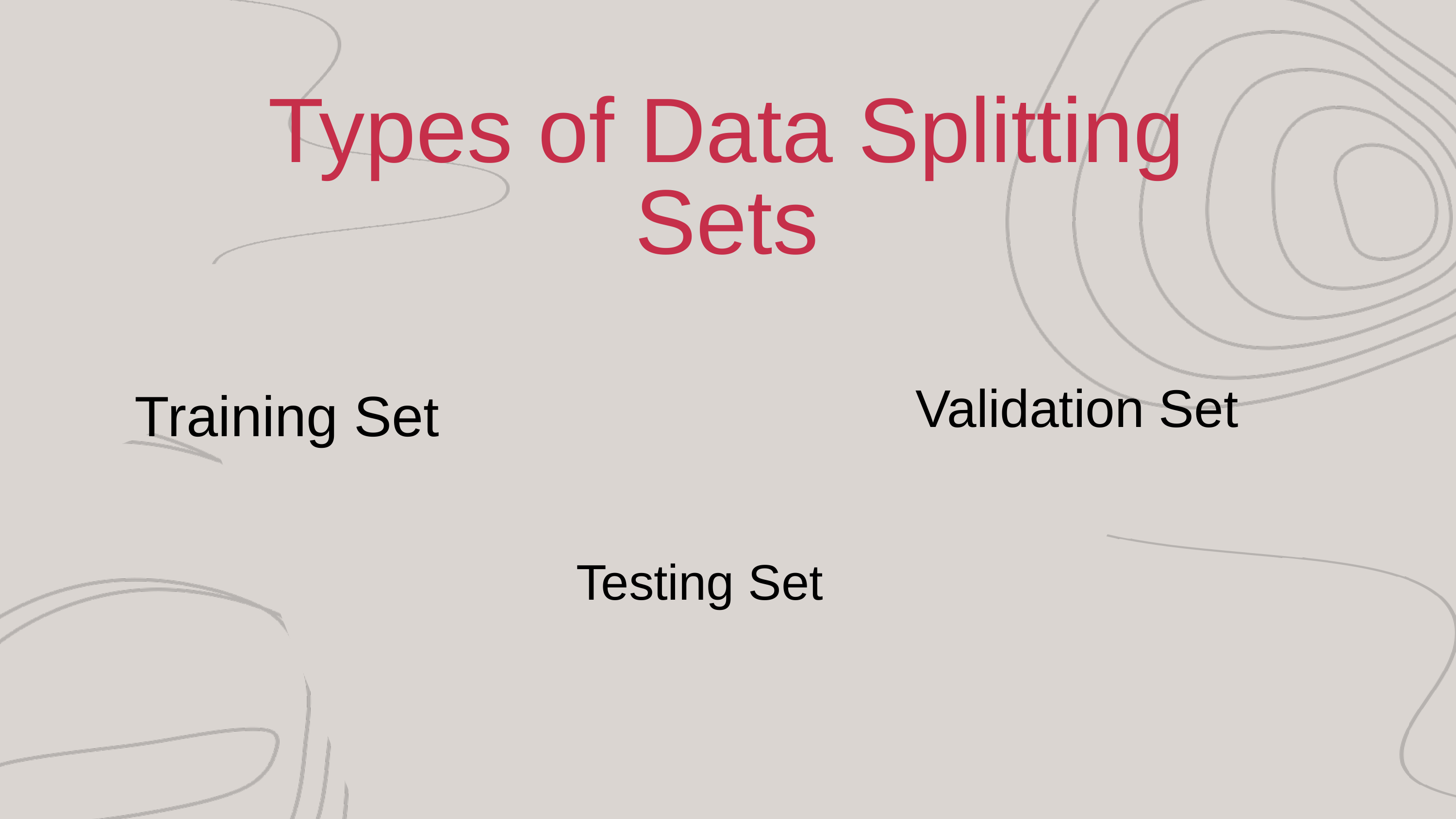

Types of Data Splitting Sets
Validation Set
Training Set

Testing Set